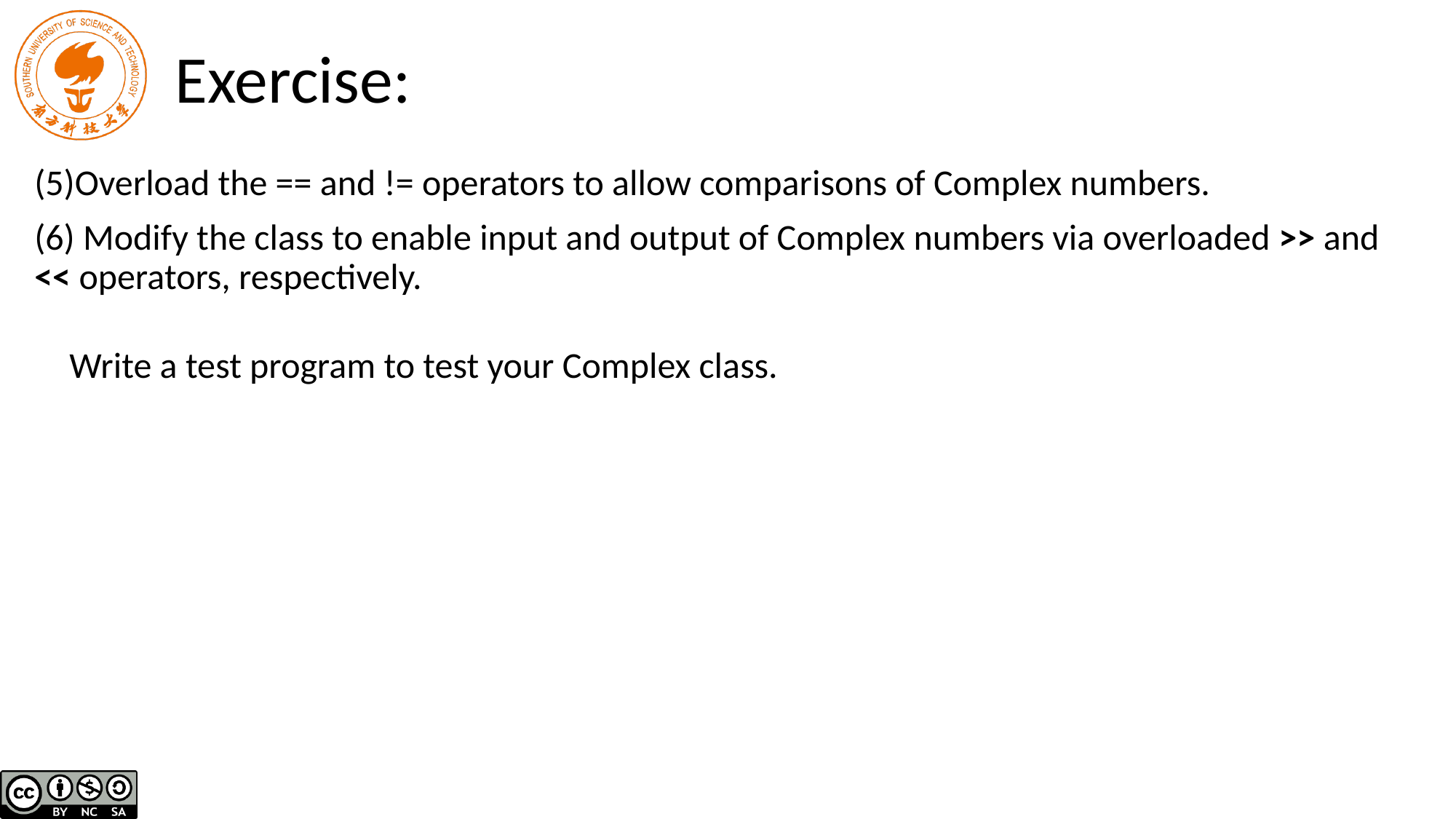

# Exercise:
(5)Overload the == and != operators to allow comparisons of Complex numbers.
(6) Modify the class to enable input and output of Complex numbers via overloaded >> and << operators, respectively.
Write a test program to test your Complex class.